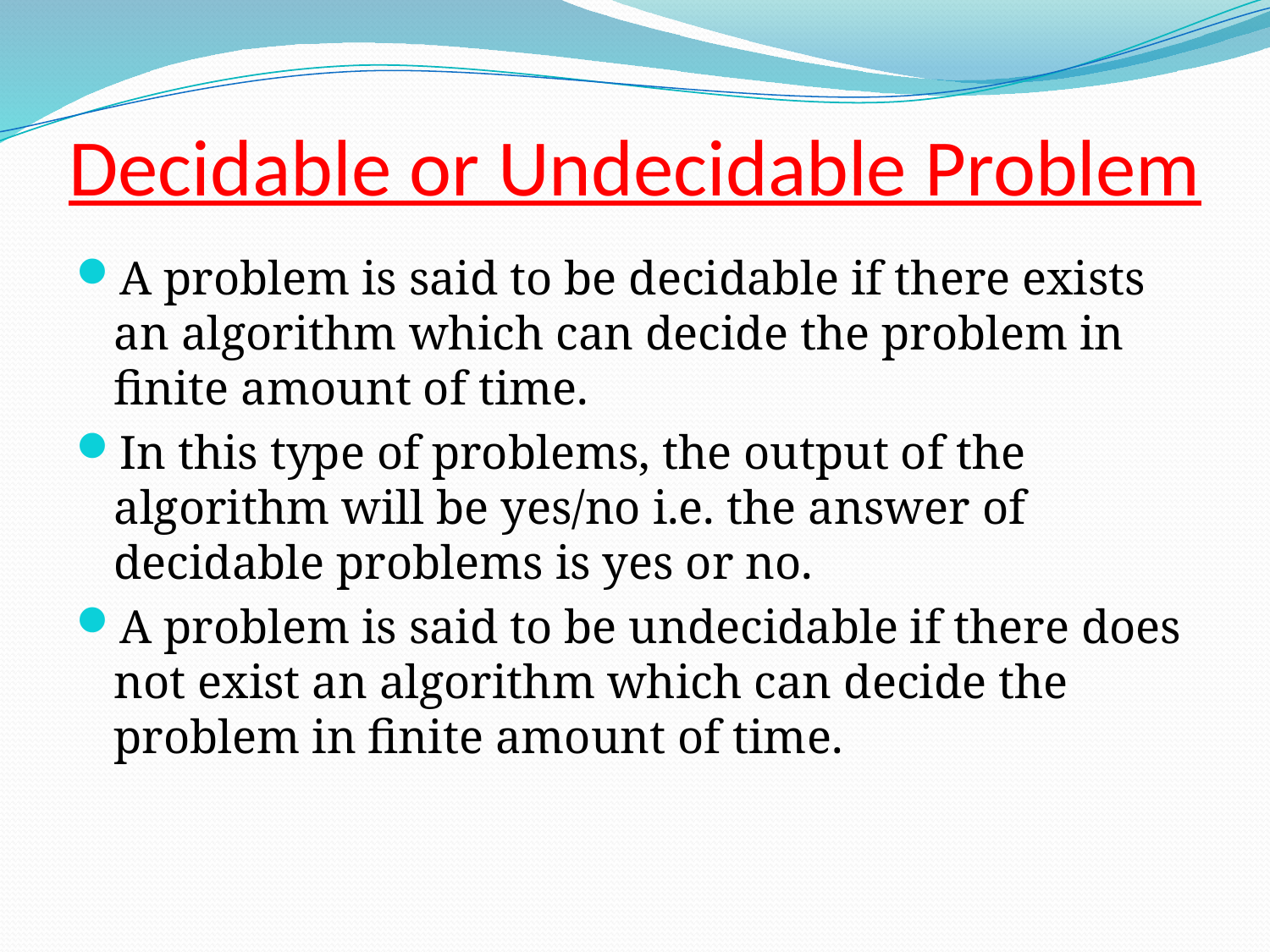

# Decidable or Undecidable Problem
A problem is said to be decidable if there exists an algorithm which can decide the problem in finite amount of time.
In this type of problems, the output of the algorithm will be yes/no i.e. the answer of decidable problems is yes or no.
A problem is said to be undecidable if there does not exist an algorithm which can decide the problem in finite amount of time.